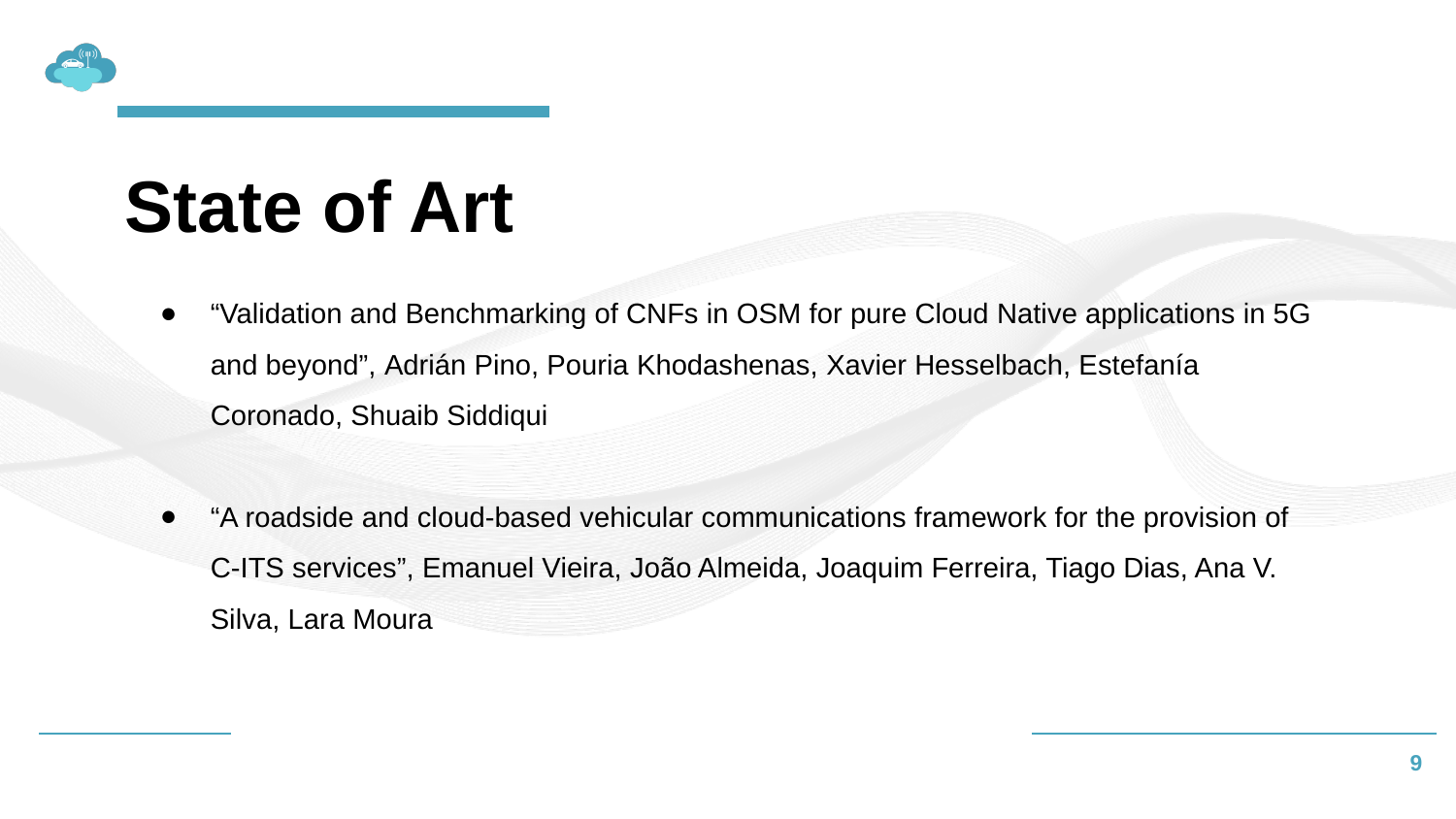

# State of Art
“Validation and Benchmarking of CNFs in OSM for pure Cloud Native applications in 5G and beyond”, Adrián Pino, Pouria Khodashenas, Xavier Hesselbach, Estefanía Coronado, Shuaib Siddiqui

“A roadside and cloud-based vehicular communications framework for the provision of C-ITS services”, Emanuel Vieira, João Almeida, Joaquim Ferreira, Tiago Dias, Ana V. Silva, Lara Moura